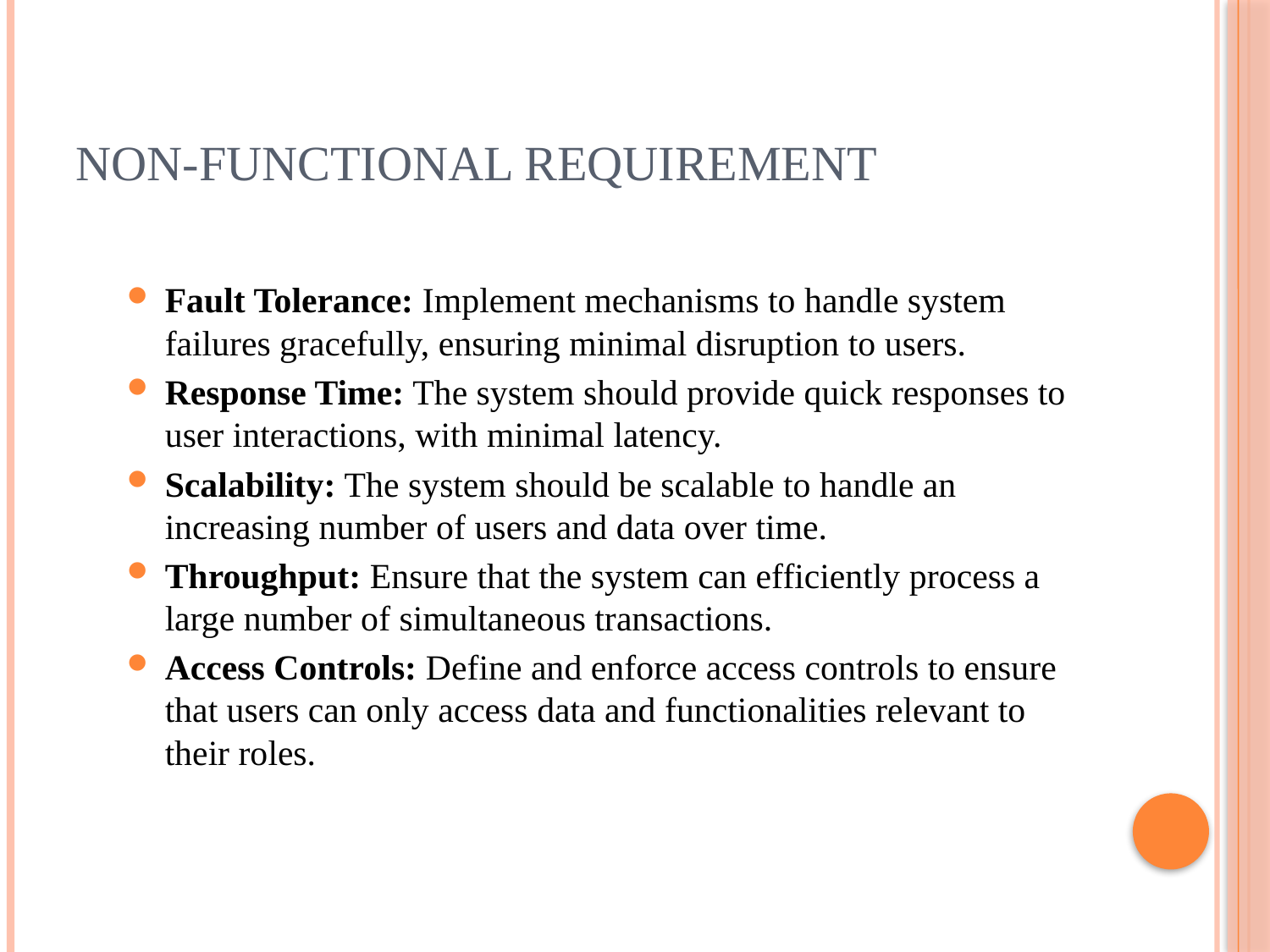

# Non-functional requirement

Fault Tolerance: Implement mechanisms to handle system failures gracefully, ensuring minimal disruption to users.
Response Time: The system should provide quick responses to user interactions, with minimal latency.
Scalability: The system should be scalable to handle an increasing number of users and data over time.
Throughput: Ensure that the system can efficiently process a large number of simultaneous transactions.
Access Controls: Define and enforce access controls to ensure that users can only access data and functionalities relevant to their roles.